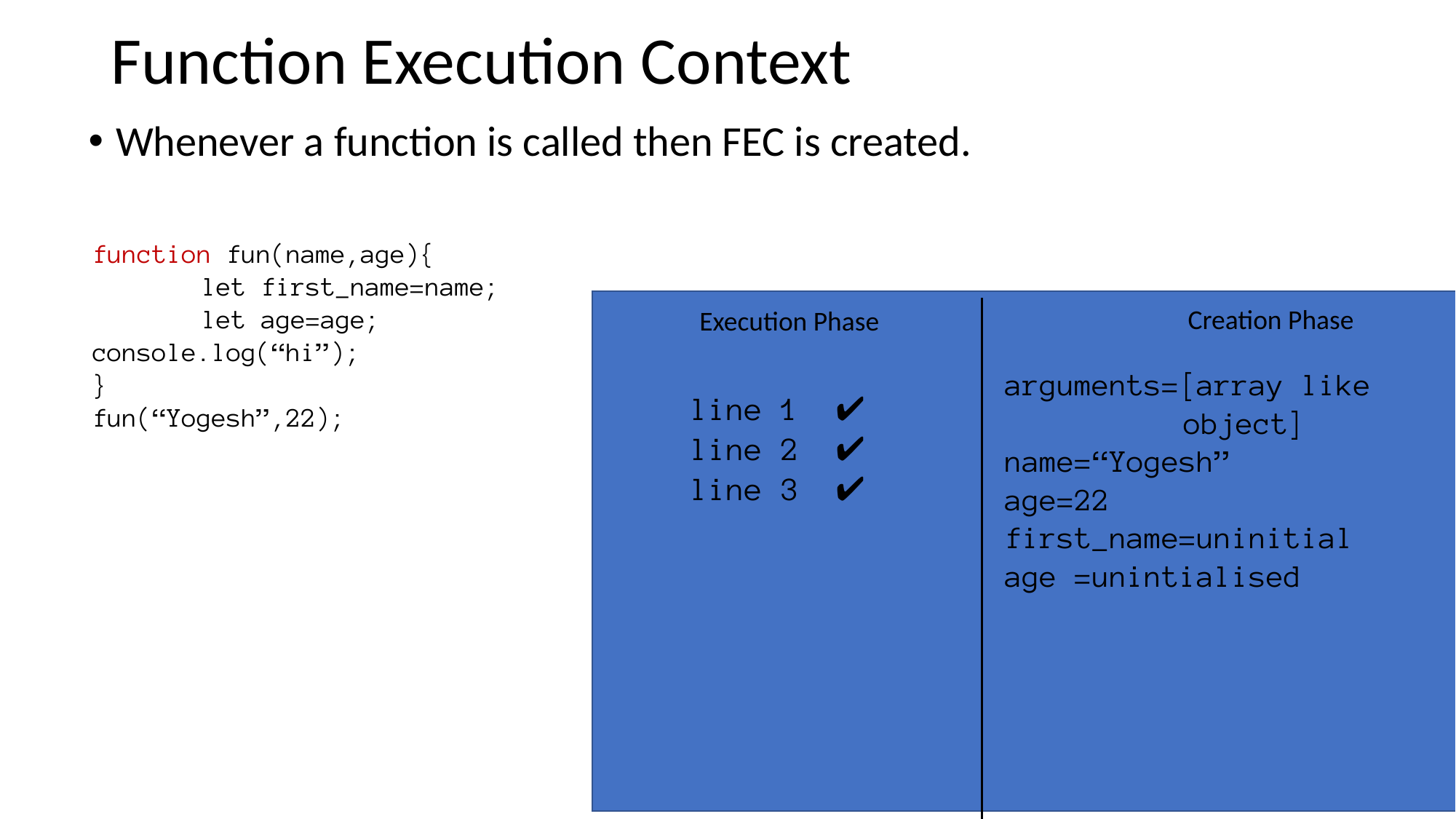

# Function Execution Context
Whenever a function is called then FEC is created.
function fun(name,age){
	let first_name=name;
	let age=age;
console.log(“hi”);
}
fun(“Yogesh”,22);

Creation Phase
Execution Phase
arguments=[array like 		    object]
name=“Yogesh”
age=22
first_name=uninitial
age =unintialised
line 1  ✔
line 2  ✔
line 3  ✔